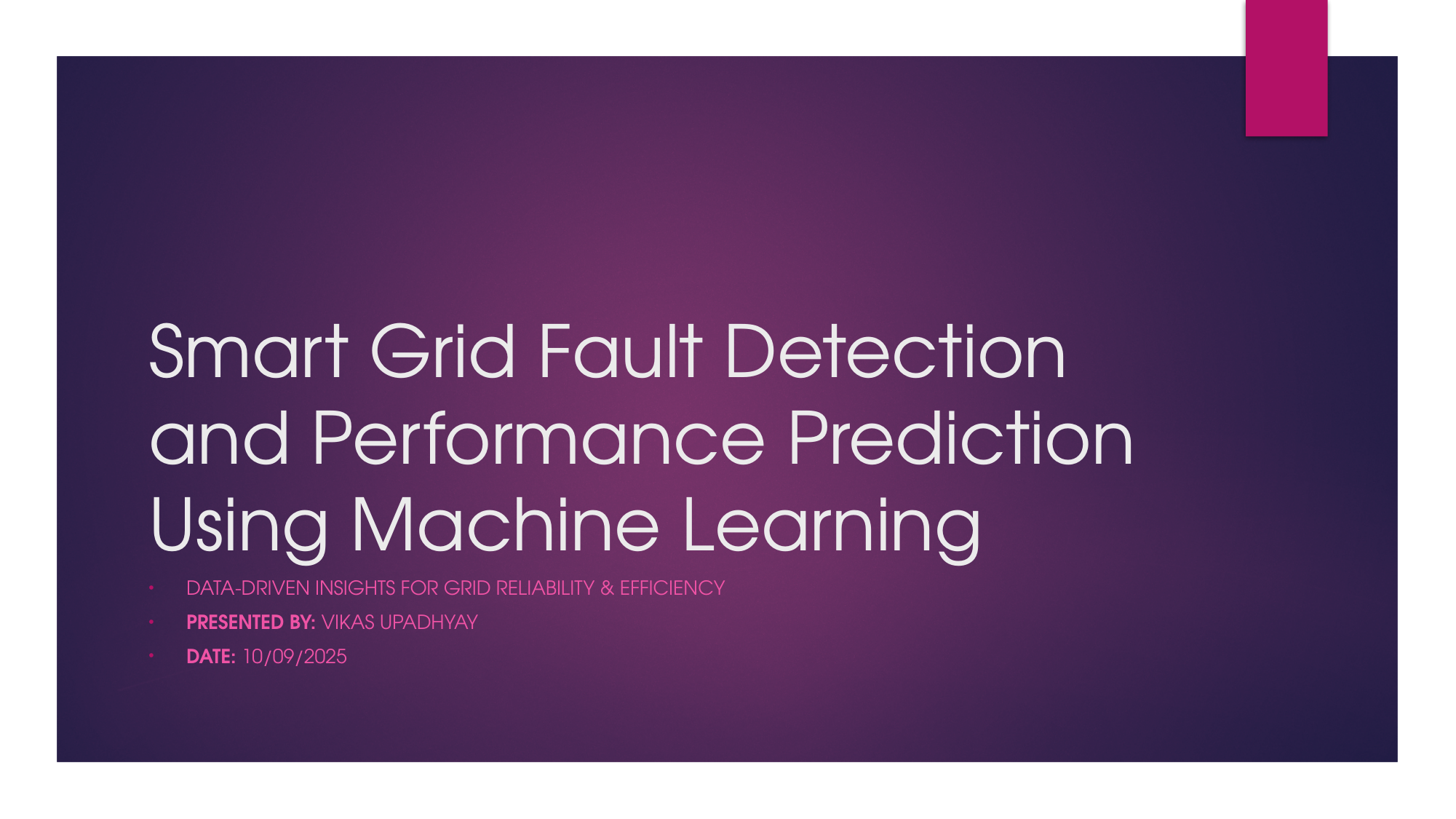

# Smart Grid Fault Detection and Performance Prediction Using Machine Learning
Data-Driven Insights for Grid Reliability & Efficiency
Presented by: Vikas Upadhyay
Date: 10/09/2025